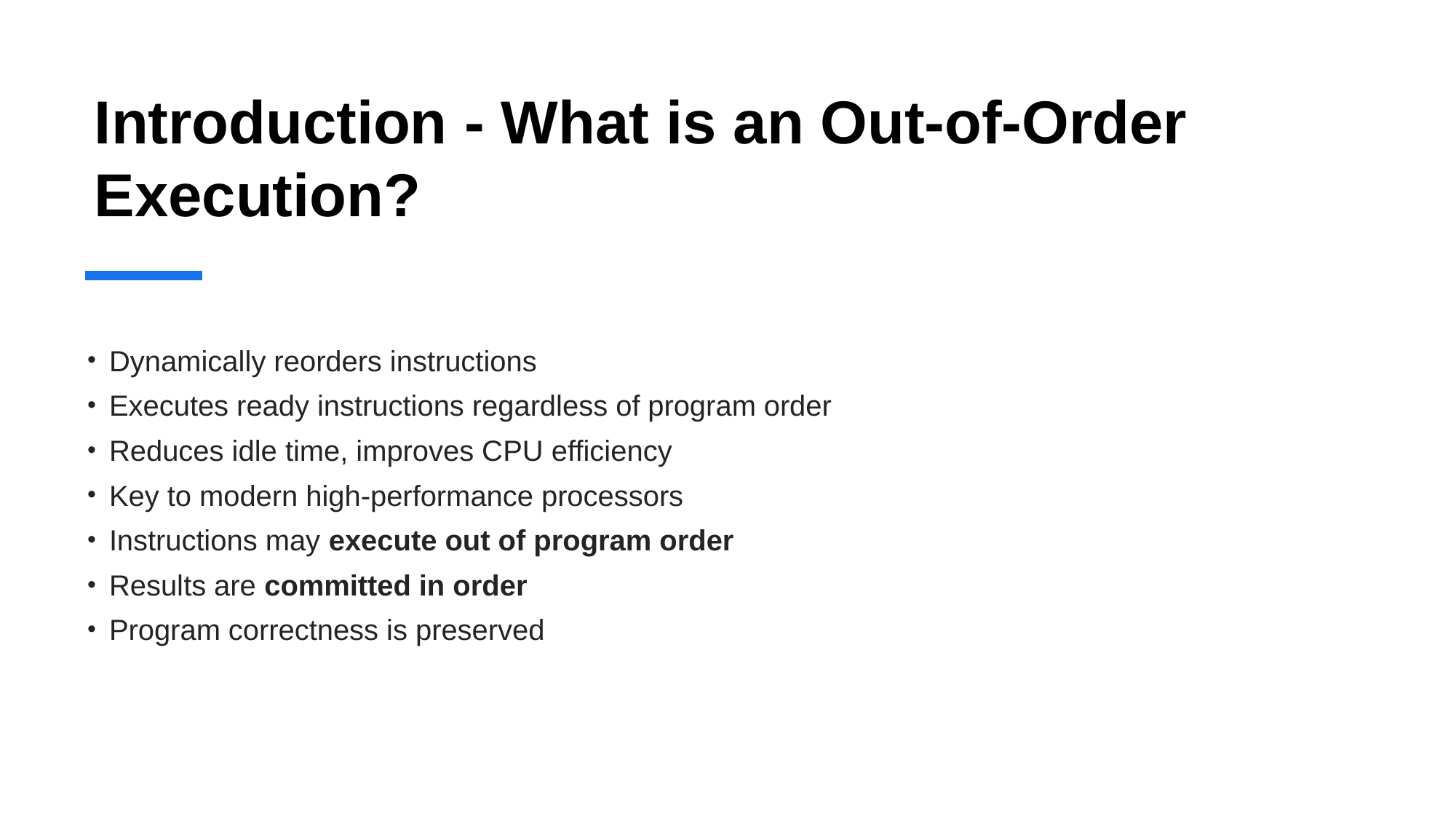

# Introduction - What is an Out-of-Order Execution?
Dynamically reorders instructions
Executes ready instructions regardless of program order
Reduces idle time, improves CPU efficiency
Key to modern high-performance processors
Instructions may execute out of program order
Results are committed in order
Program correctness is preserved